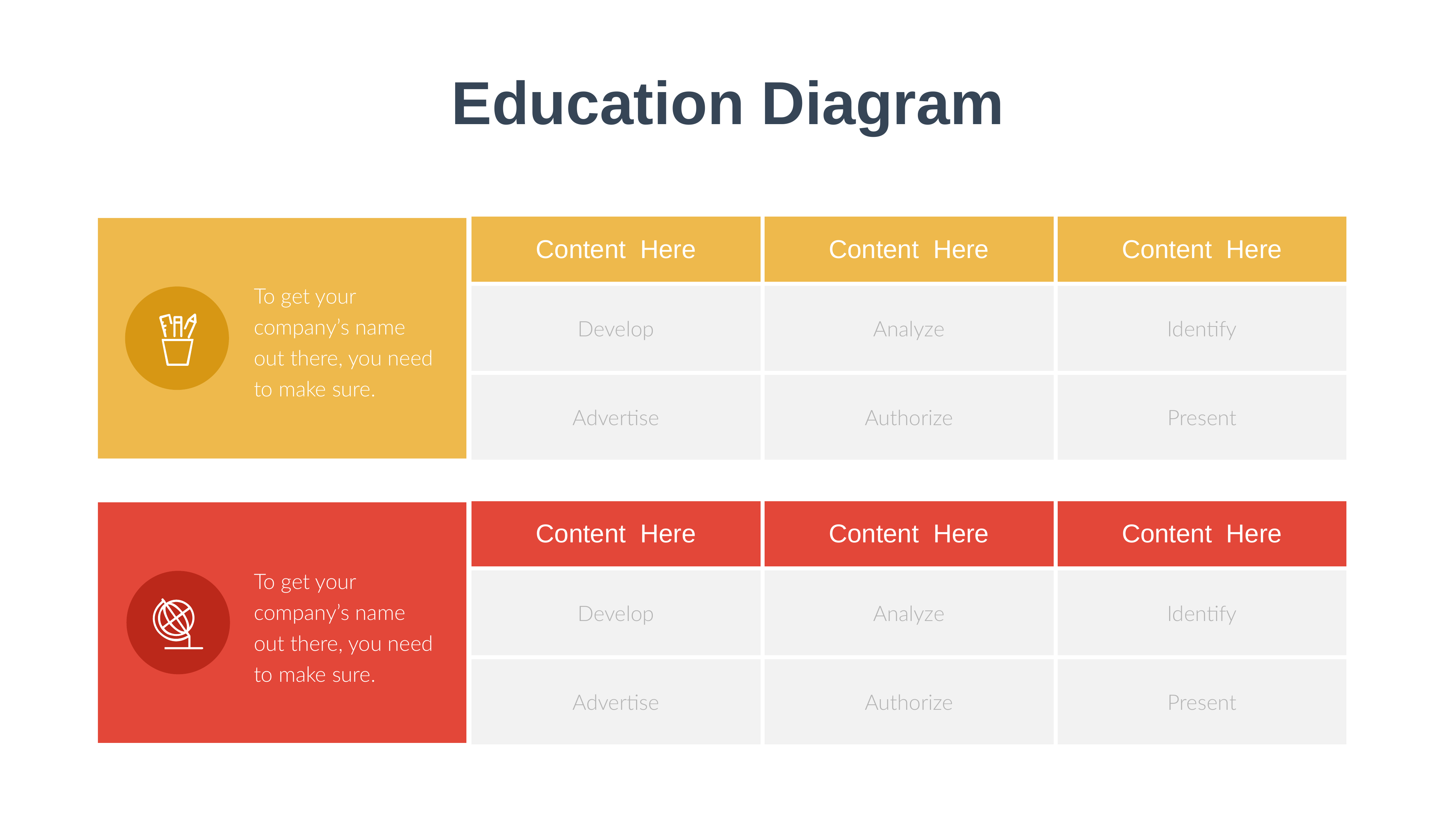

Education Diagram
| Content Here | Content Here | Content Here |
| --- | --- | --- |
| Develop | Analyze | Identify |
| Advertise | Authorize | Present |

To get your company’s name out there, you need to make sure.

| Content Here | Content Here | Content Here |
| --- | --- | --- |
| Develop | Analyze | Identify |
| Advertise | Authorize | Present |

To get your company’s name out there, you need to make sure.